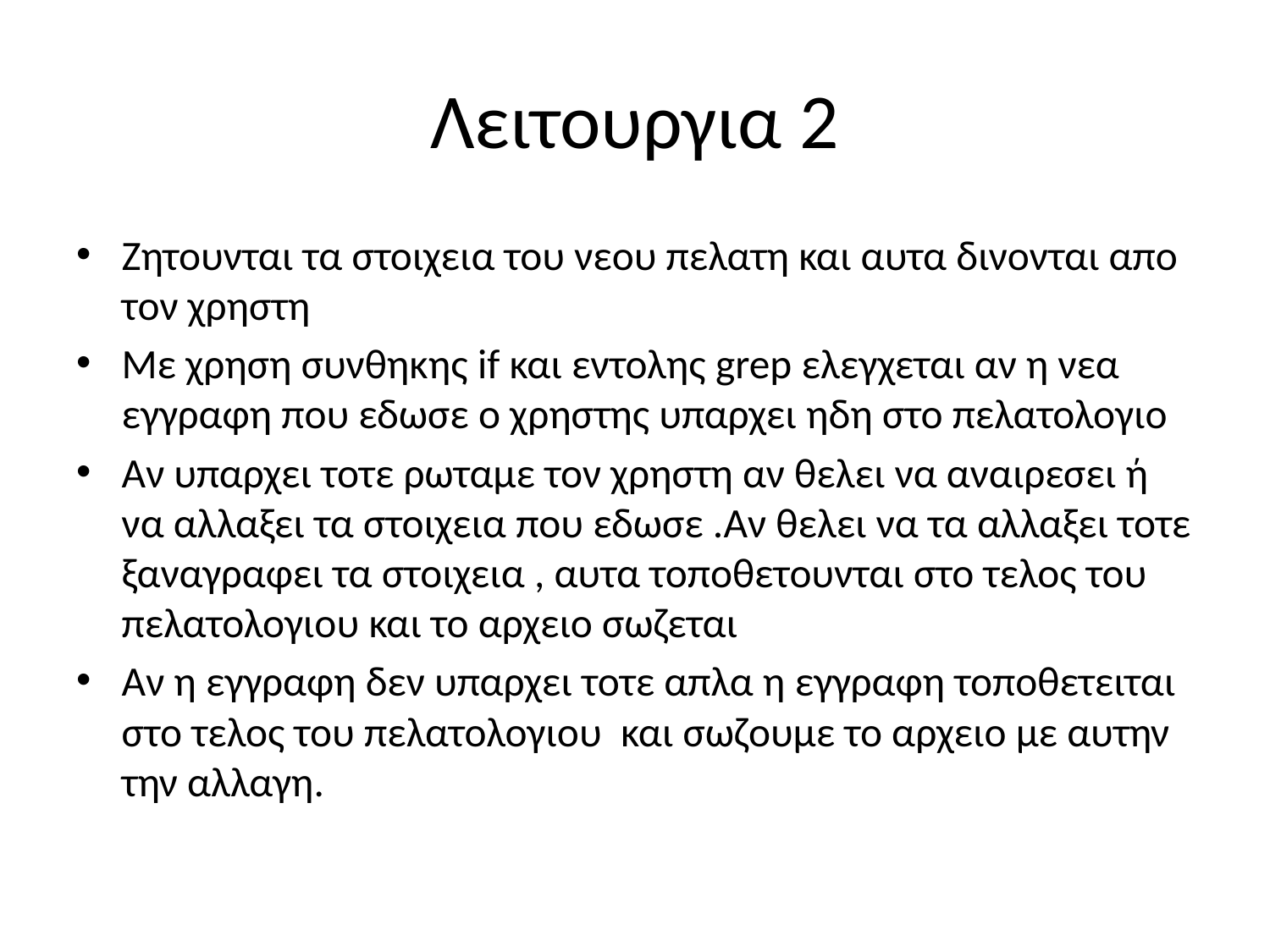

# Λειτουργια 2
Zητουνται τα στοιχεια του νεου πελατη και αυτα δινονται απο τον χρηστη
Με χρηση συνθηκης if και εντολης grep ελεγχεται αν η νεα εγγραφη που εδωσε ο χρηστης υπαρχει ηδη στο πελατολογιο
Αν υπαρχει τοτε ρωταμε τον χρηστη αν θελει να αναιρεσει ή να αλλαξει τα στοιχεια που εδωσε .Αν θελει να τα αλλαξει τοτε ξαναγραφει τα στοιχεια , αυτα τοποθετουνται στο τελος του πελατολογιου και το αρχειο σωζεται
Αν η εγγραφη δεν υπαρχει τοτε απλα η εγγραφη τοποθετειται στο τελος του πελατολογιου  και σωζουμε το αρχειο με αυτην την αλλαγη.